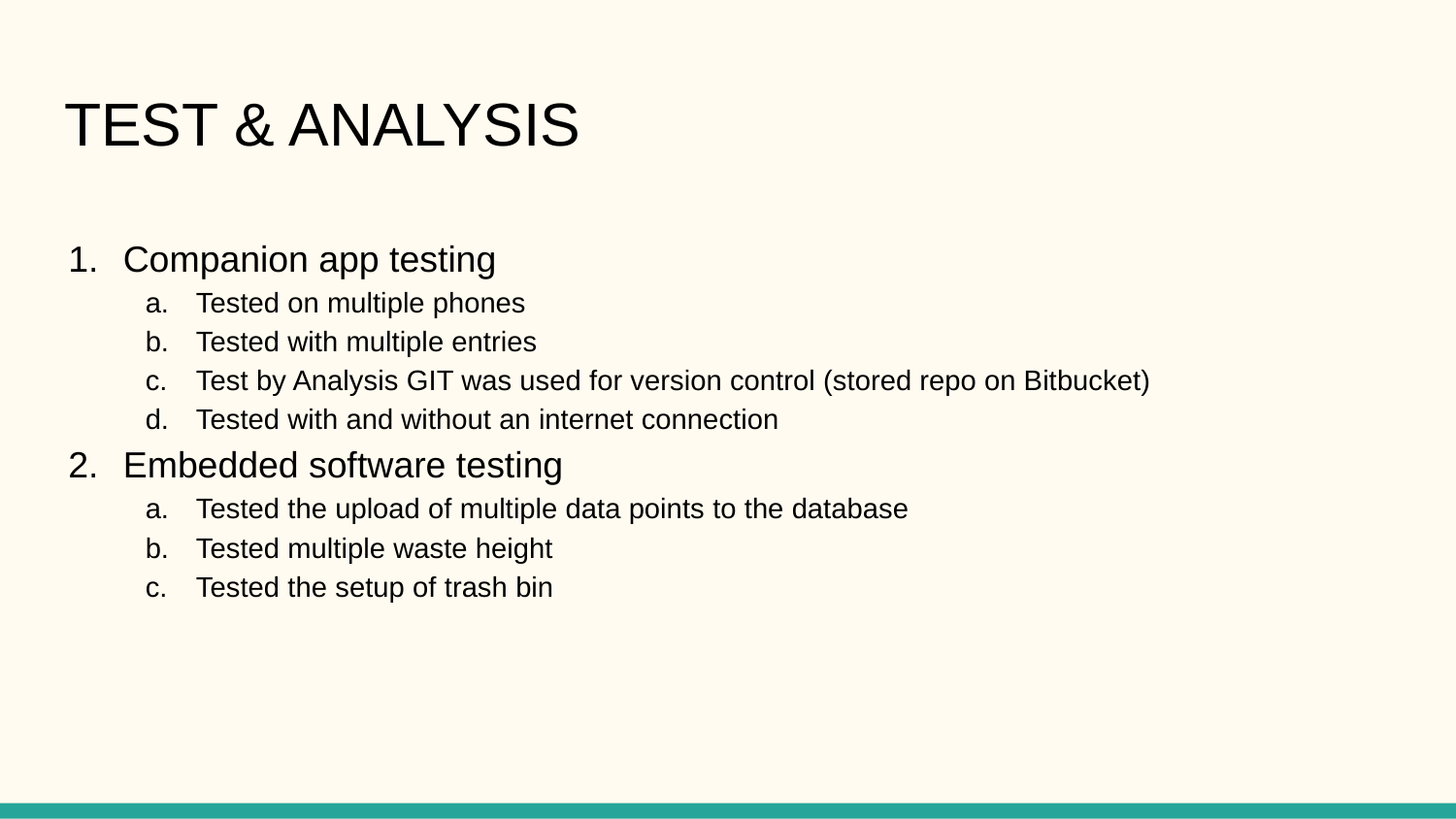

# TEST & ANALYSIS
Companion app testing
Tested on multiple phones
Tested with multiple entries
Test by Analysis GIT was used for version control (stored repo on Bitbucket)
Tested with and without an internet connection
Embedded software testing
Tested the upload of multiple data points to the database
Tested multiple waste height
Tested the setup of trash bin